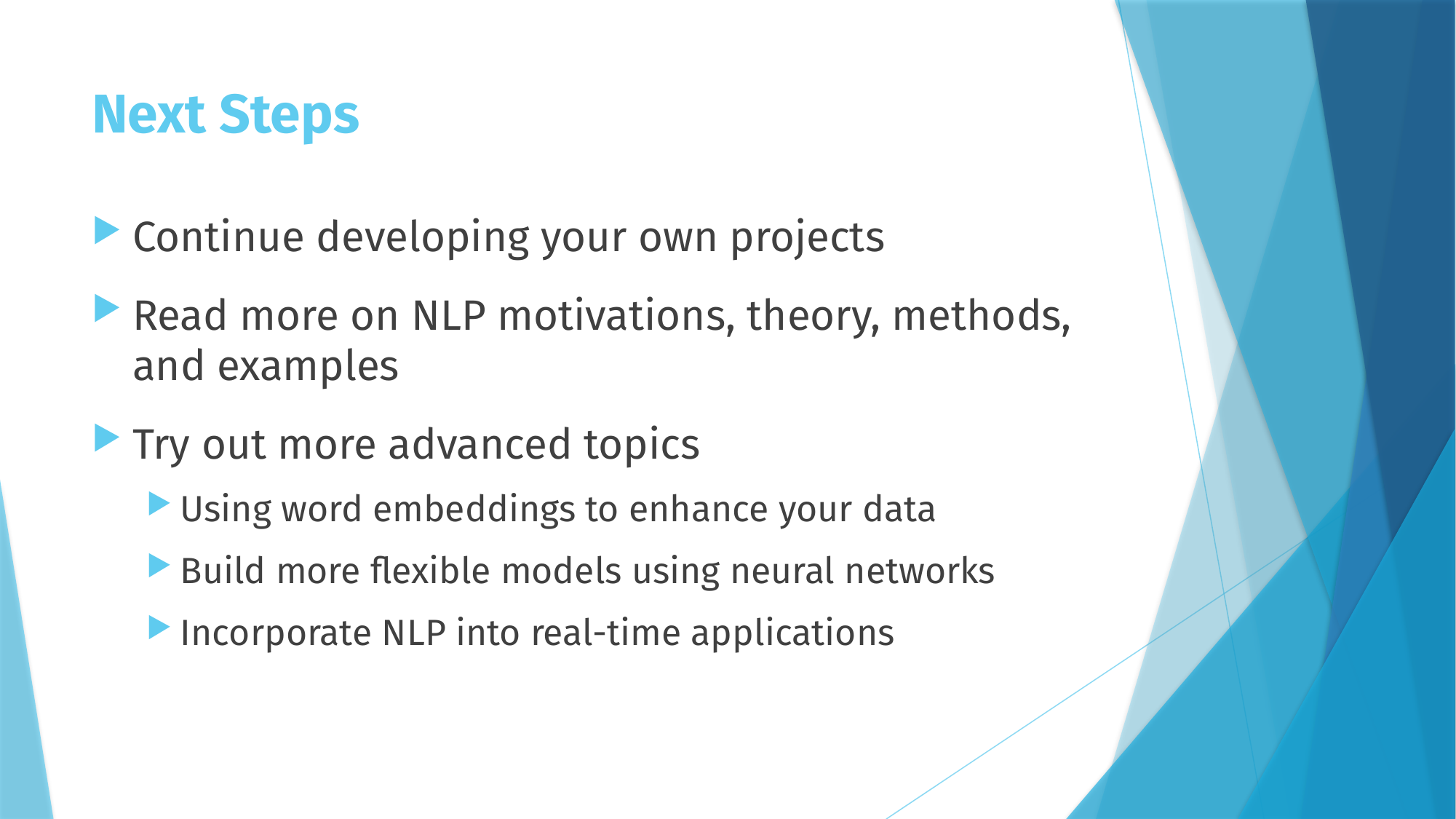

# Next Steps
Continue developing your own projects
Read more on NLP motivations, theory, methods, and examples
Try out more advanced topics
Using word embeddings to enhance your data
Build more flexible models using neural networks
Incorporate NLP into real-time applications